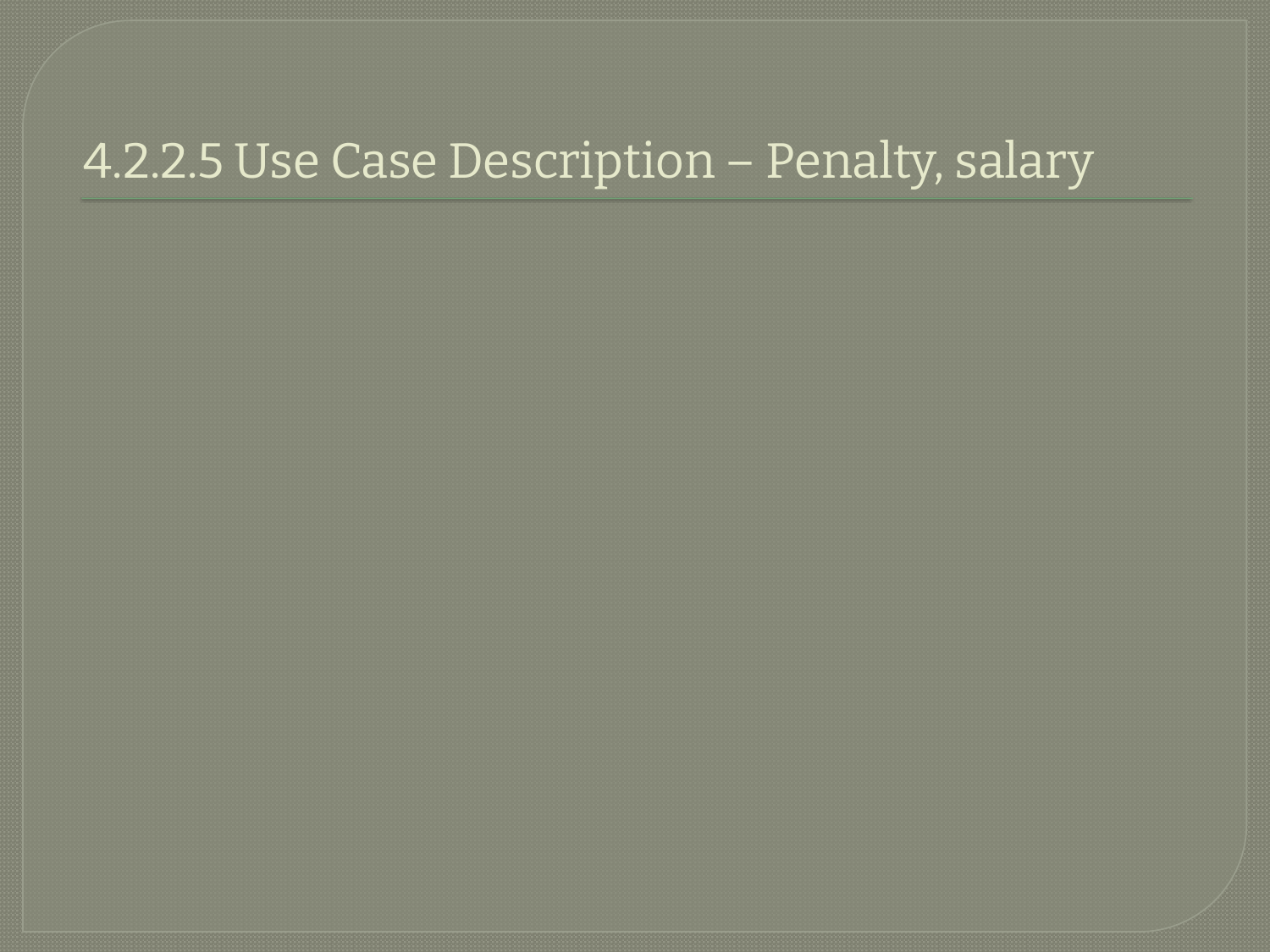

# 4.2.2.5 Use Case Description – Penalty, salary